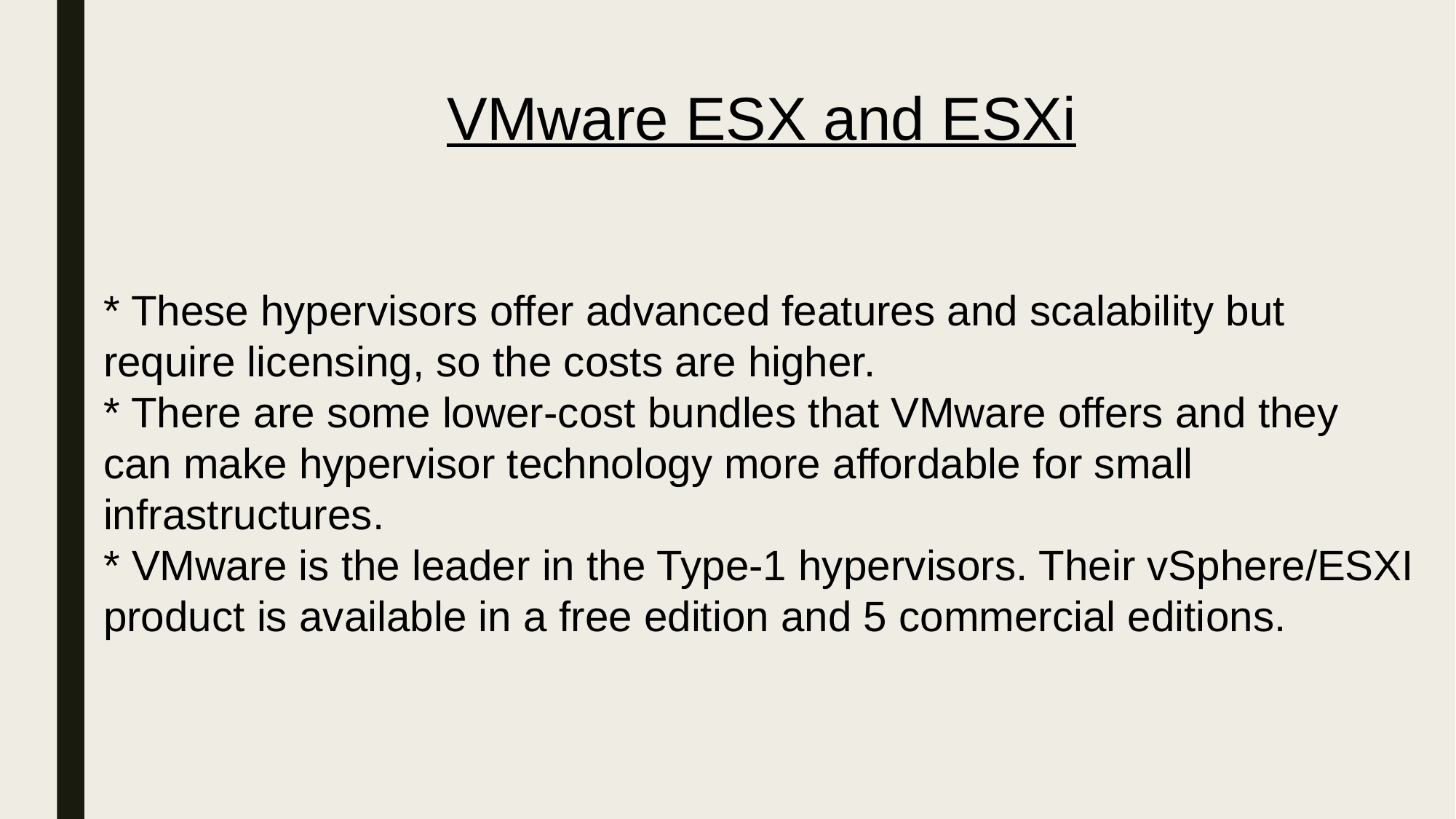

VMware ESX and ESXi

* These hypervisors offer advanced features and scalability but require licensing, so the costs are higher.
* There are some lower-cost bundles that VMware offers and they can make hypervisor technology more affordable for small infrastructures.
* VMware is the leader in the Type-1 hypervisors. Their vSphere/ESXI product is available in a free edition and 5 commercial editions.